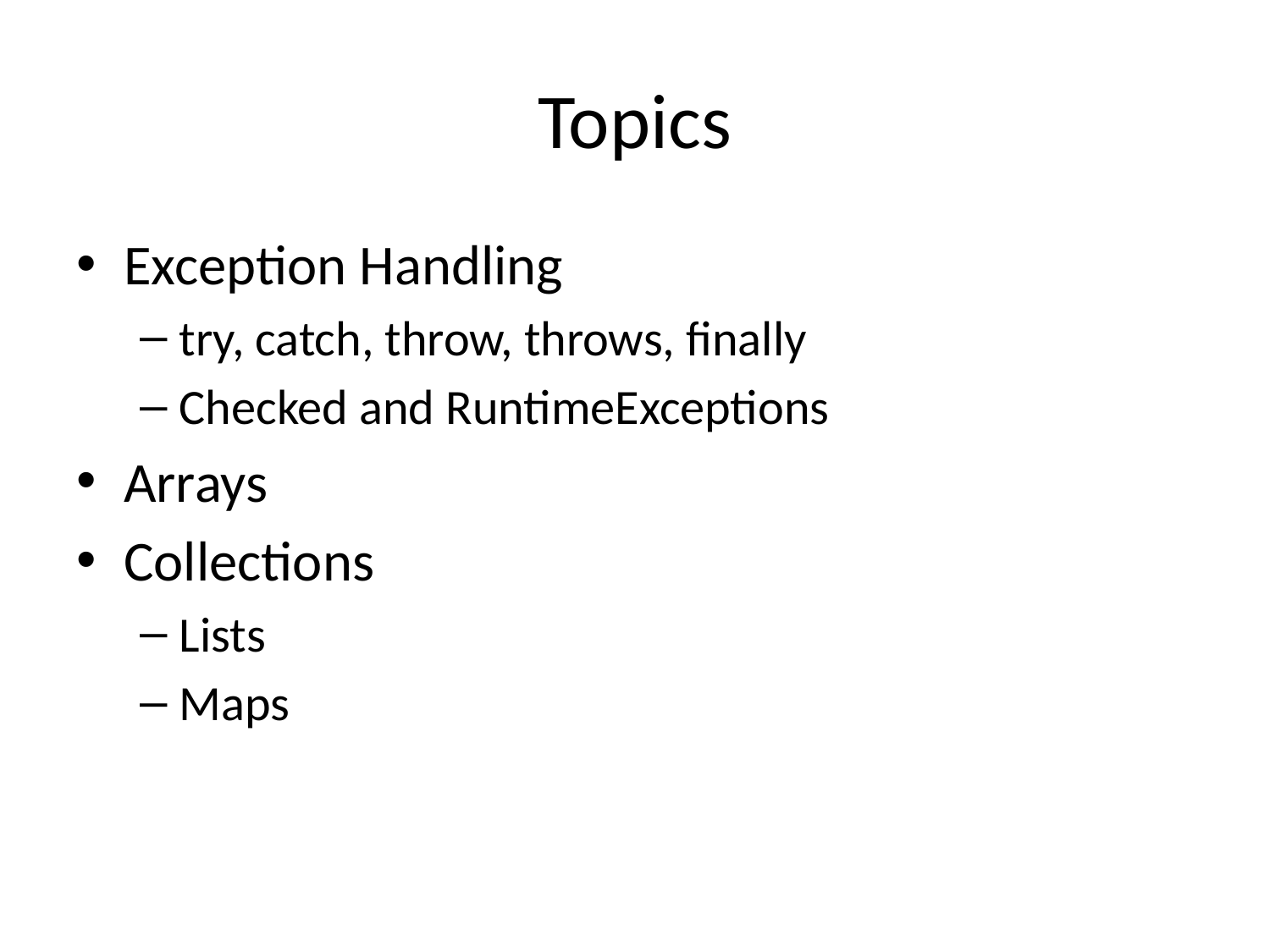

# Topics
Exception Handling
try, catch, throw, throws, finally
Checked and RuntimeExceptions
Arrays
Collections
Lists
Maps